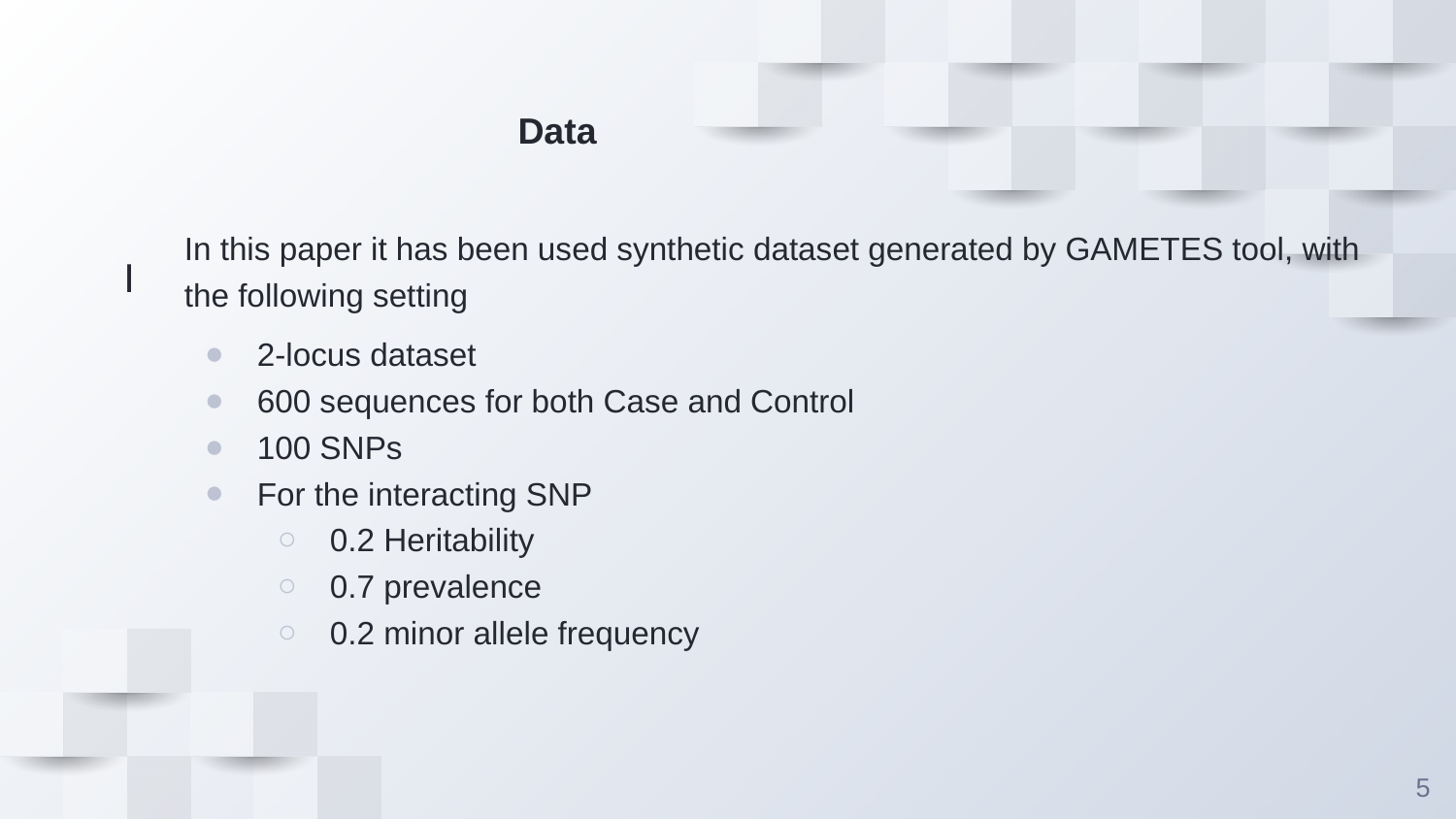

# Data
In this paper it has been used synthetic dataset generated by GAMETES tool, with the following setting
2-locus dataset
600 sequences for both Case and Control
100 SNPs
For the interacting SNP
0.2 Heritability
0.7 prevalence
0.2 minor allele frequency

I
5